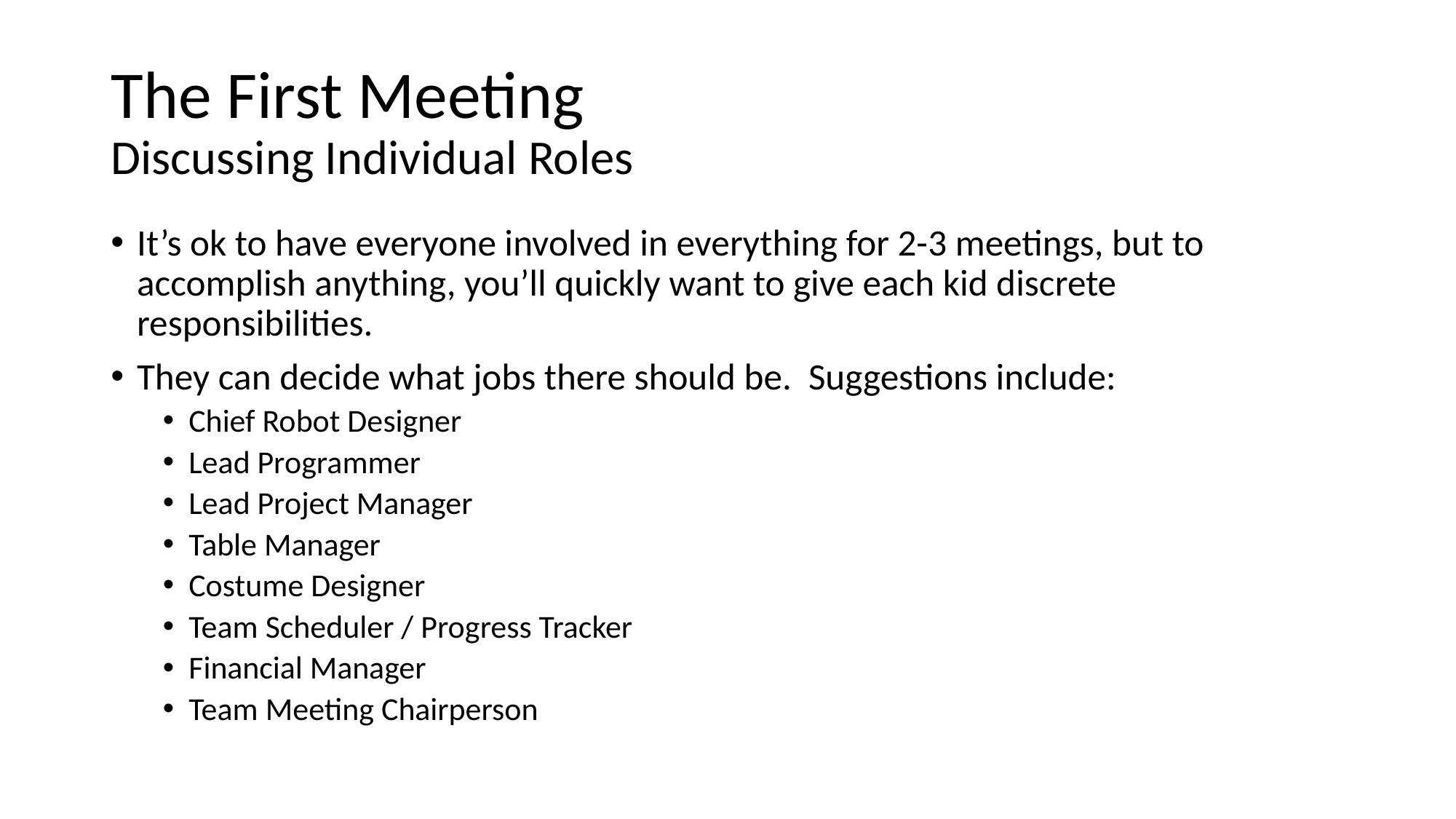

# The First Meeting Discussing Individual Roles
It’s ok to have everyone involved in everything for 2-3 meetings, but to accomplish anything, you’ll quickly want to give each kid discrete responsibilities.
They can decide what jobs there should be.  Suggestions include:
Chief Robot Designer
Lead Programmer
Lead Project Manager
Table Manager
Costume Designer
Team Scheduler / Progress Tracker
Financial Manager
Team Meeting Chairperson